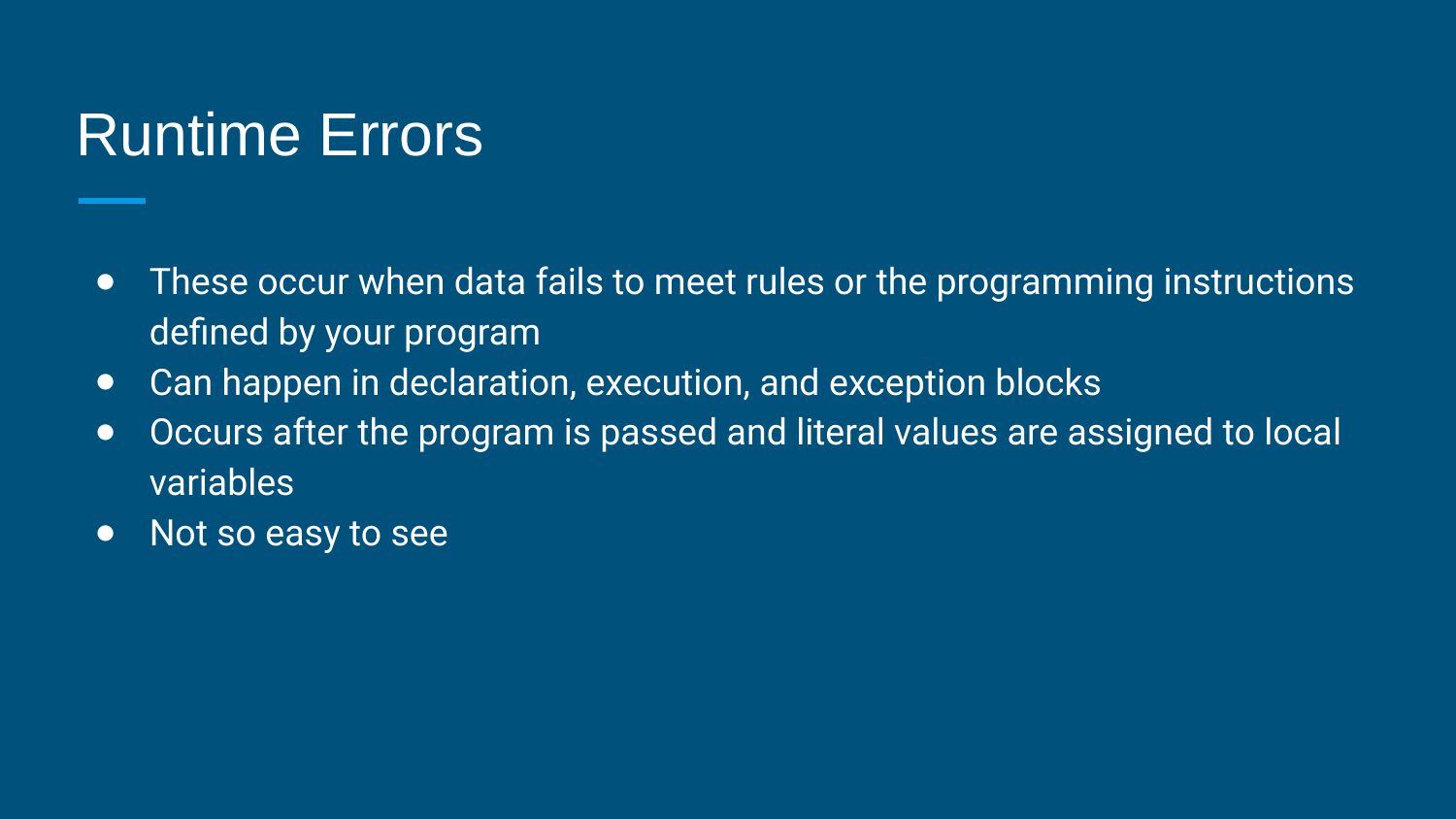

# Runtime Errors
These occur when data fails to meet rules or the programming instructions defined by your program
Can happen in declaration, execution, and exception blocks
Occurs after the program is passed and literal values are assigned to local variables
Not so easy to see